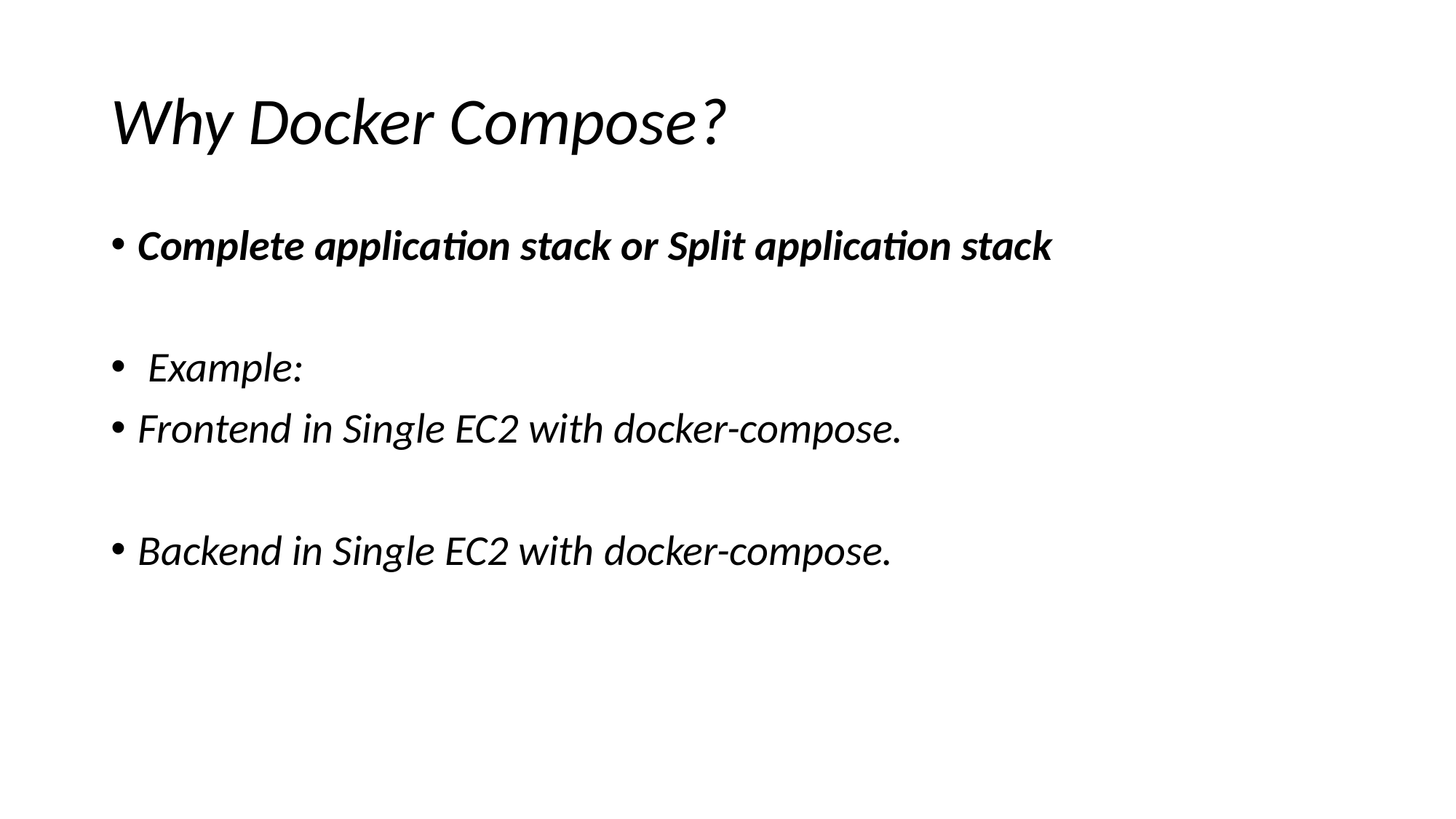

# Why Docker Compose?
Complete application stack or Split application stack

 Example:
Frontend in Single EC2 with docker-compose.

Backend in Single EC2 with docker-compose.